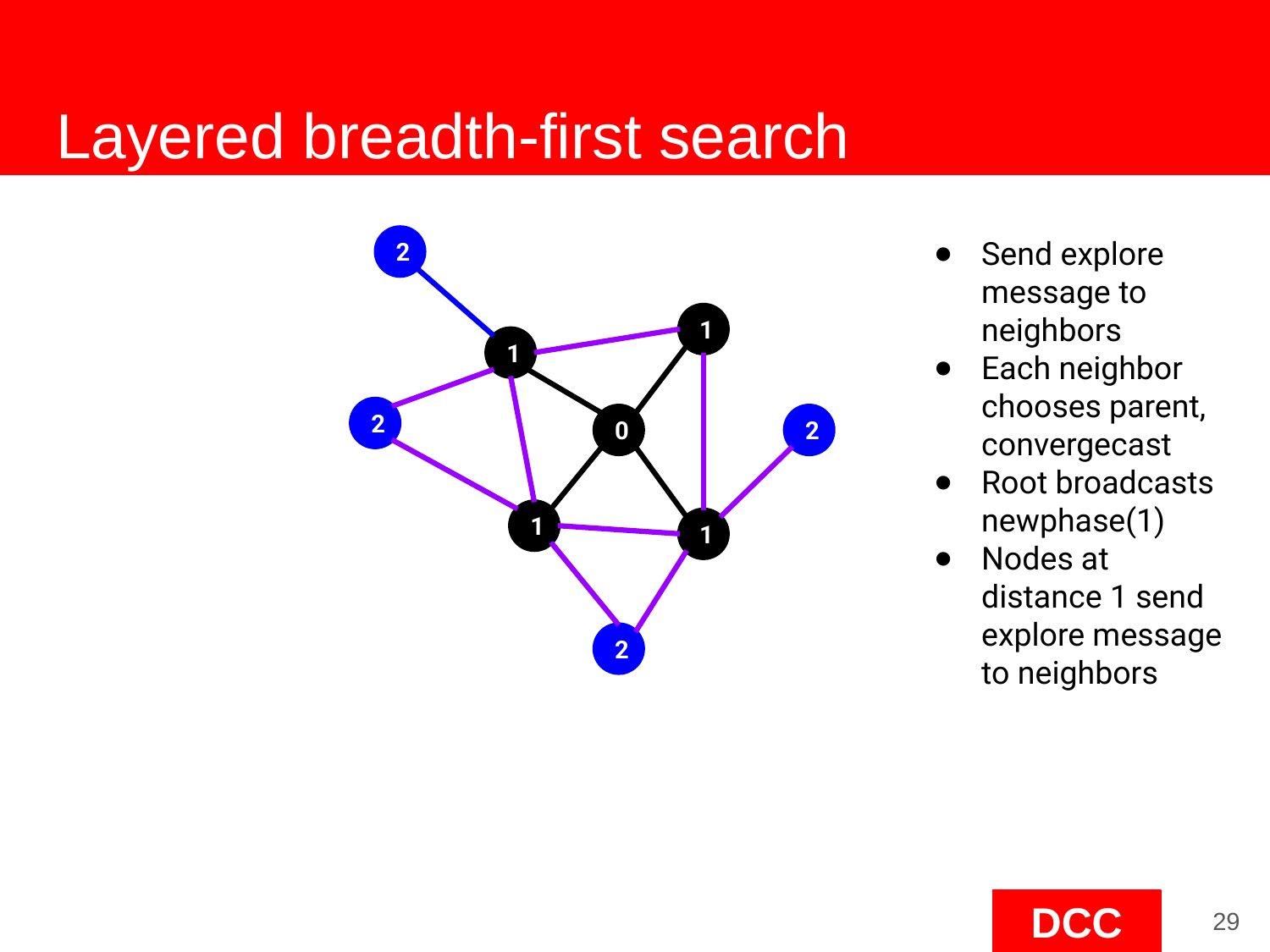

# Layered breadth-first search
Send explore message to neighbors
Each neighbor chooses parent, convergecast
Root broadcasts newphase(1)
Nodes at distance 1 send explore message to neighbors
2
1
1
2
0
2
1
1
2
29